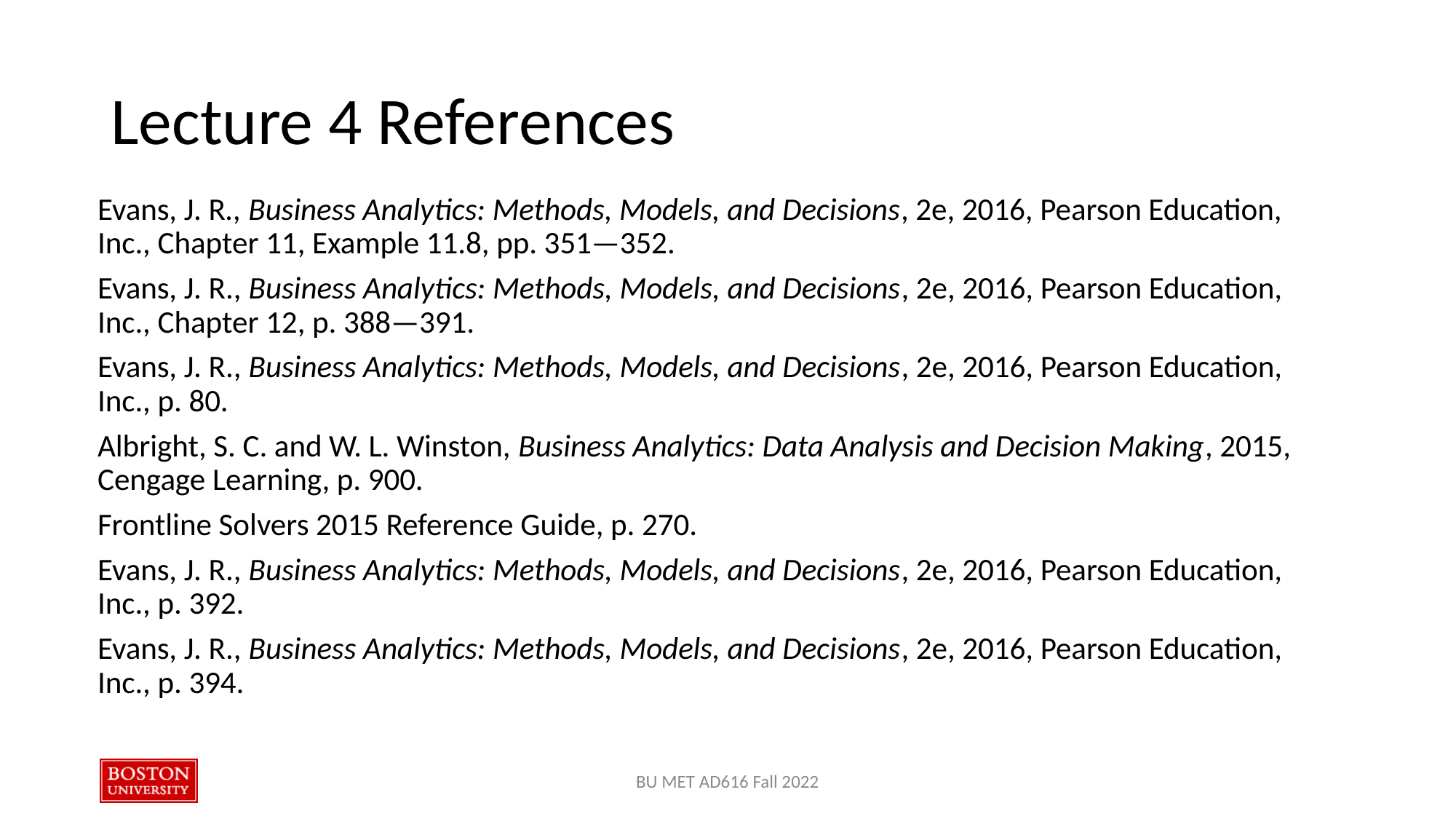

# Lecture 4 References
Evans, J. R., Business Analytics: Methods, Models, and Decisions, 2e, 2016, Pearson Education, Inc., Chapter 11, Example 11.8, pp. 351—352.
Evans, J. R., Business Analytics: Methods, Models, and Decisions, 2e, 2016, Pearson Education, Inc., Chapter 12, p. 388—391.
Evans, J. R., Business Analytics: Methods, Models, and Decisions, 2e, 2016, Pearson Education, Inc., p. 80.
Albright, S. C. and W. L. Winston, Business Analytics: Data Analysis and Decision Making, 2015, Cengage Learning, p. 900.
Frontline Solvers 2015 Reference Guide, p. 270.
Evans, J. R., Business Analytics: Methods, Models, and Decisions, 2e, 2016, Pearson Education, Inc., p. 392.
Evans, J. R., Business Analytics: Methods, Models, and Decisions, 2e, 2016, Pearson Education, Inc., p. 394.

BU MET AD616 Fall 2022